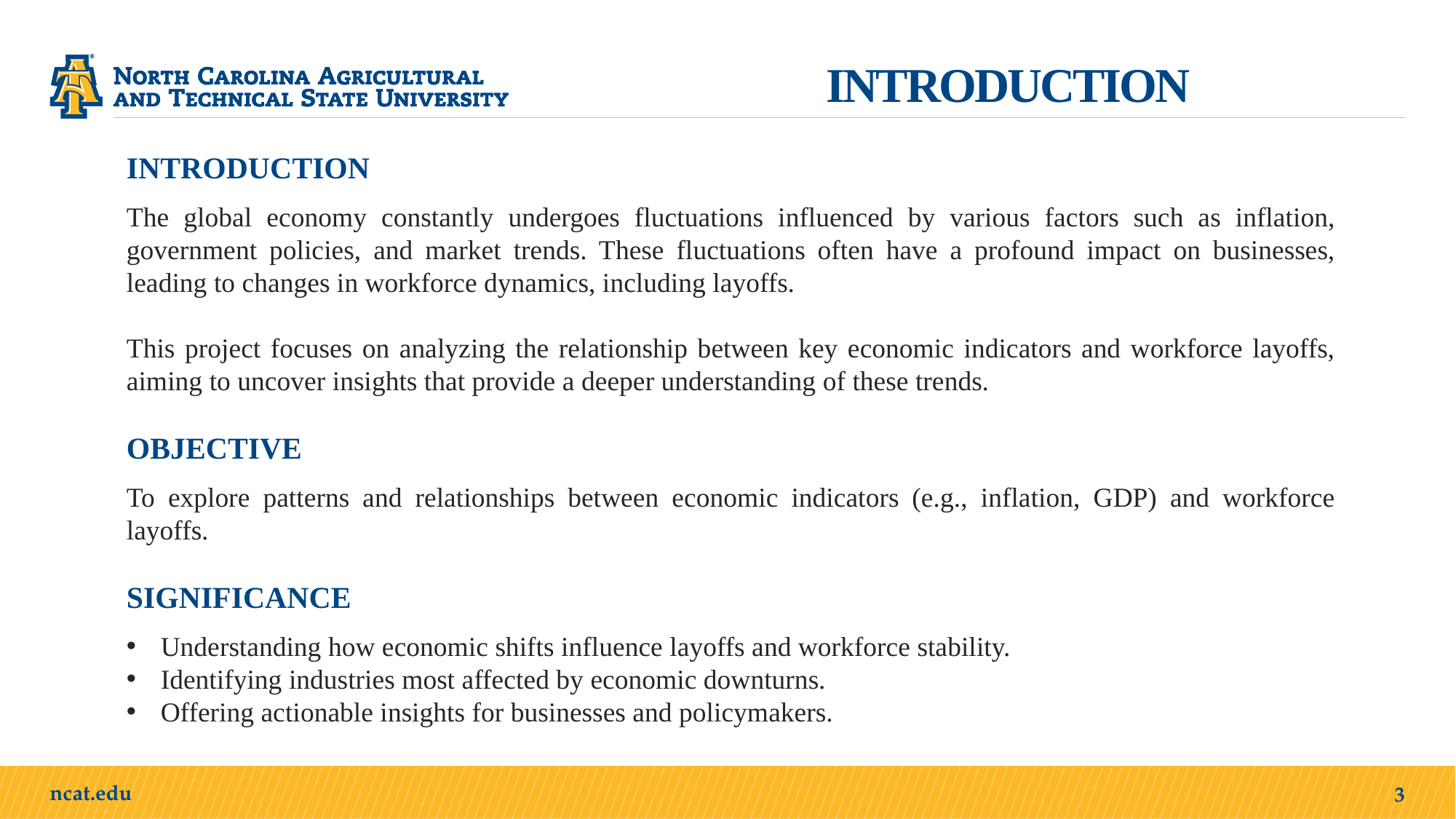

INTRODUCTION
INTRODUCTION

The global economy constantly undergoes fluctuations influenced by various factors such as inflation, government policies, and market trends. These fluctuations often have a profound impact on businesses, leading to changes in workforce dynamics, including layoffs.

This project focuses on analyzing the relationship between key economic indicators and workforce layoffs, aiming to uncover insights that provide a deeper understanding of these trends.

OBJECTIVE

To explore patterns and relationships between economic indicators (e.g., inflation, GDP) and workforce layoffs.

SIGNIFICANCE

Understanding how economic shifts influence layoffs and workforce stability.
Identifying industries most affected by economic downturns.
Offering actionable insights for businesses and policymakers.

3